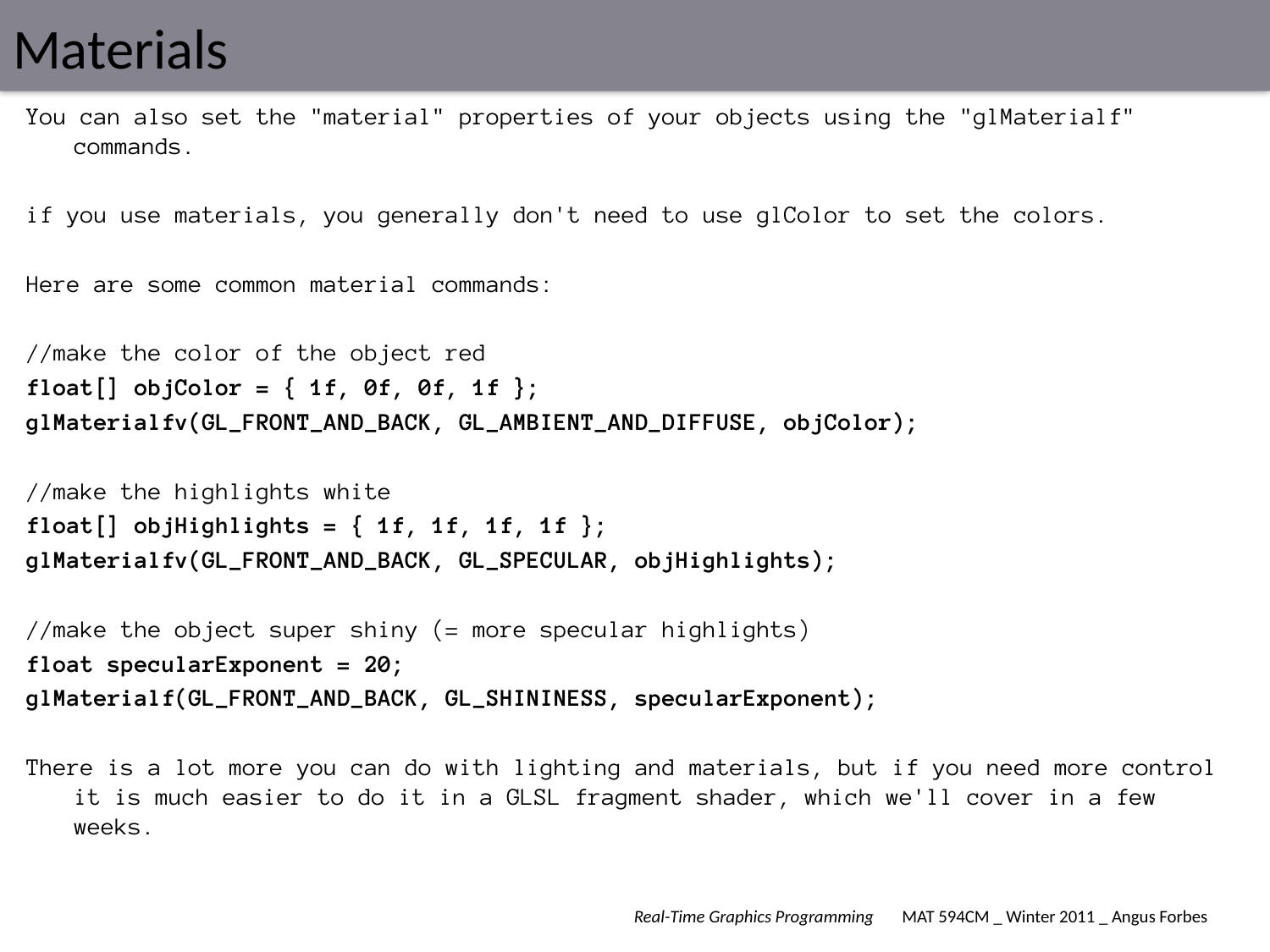

# Materials
You can also set the "material" properties of your objects using the "glMaterialf" commands.

if you use materials, you generally don't need to use glColor to set the colors.

Here are some common material commands:

//make the color of the object red
float[] objColor = { 1f, 0f, 0f, 1f };
glMaterialfv(GL_FRONT_AND_BACK, GL_AMBIENT_AND_DIFFUSE, objColor);

//make the highlights white
float[] objHighlights = { 1f, 1f, 1f, 1f };
glMaterialfv(GL_FRONT_AND_BACK, GL_SPECULAR, objHighlights);

//make the object super shiny (= more specular highlights)
float specularExponent = 20;
glMaterialf(GL_FRONT_AND_BACK, GL_SHININESS, specularExponent);

There is a lot more you can do with lighting and materials, but if you need more control it is much easier to do it in a GLSL fragment shader, which we'll cover in a few weeks.